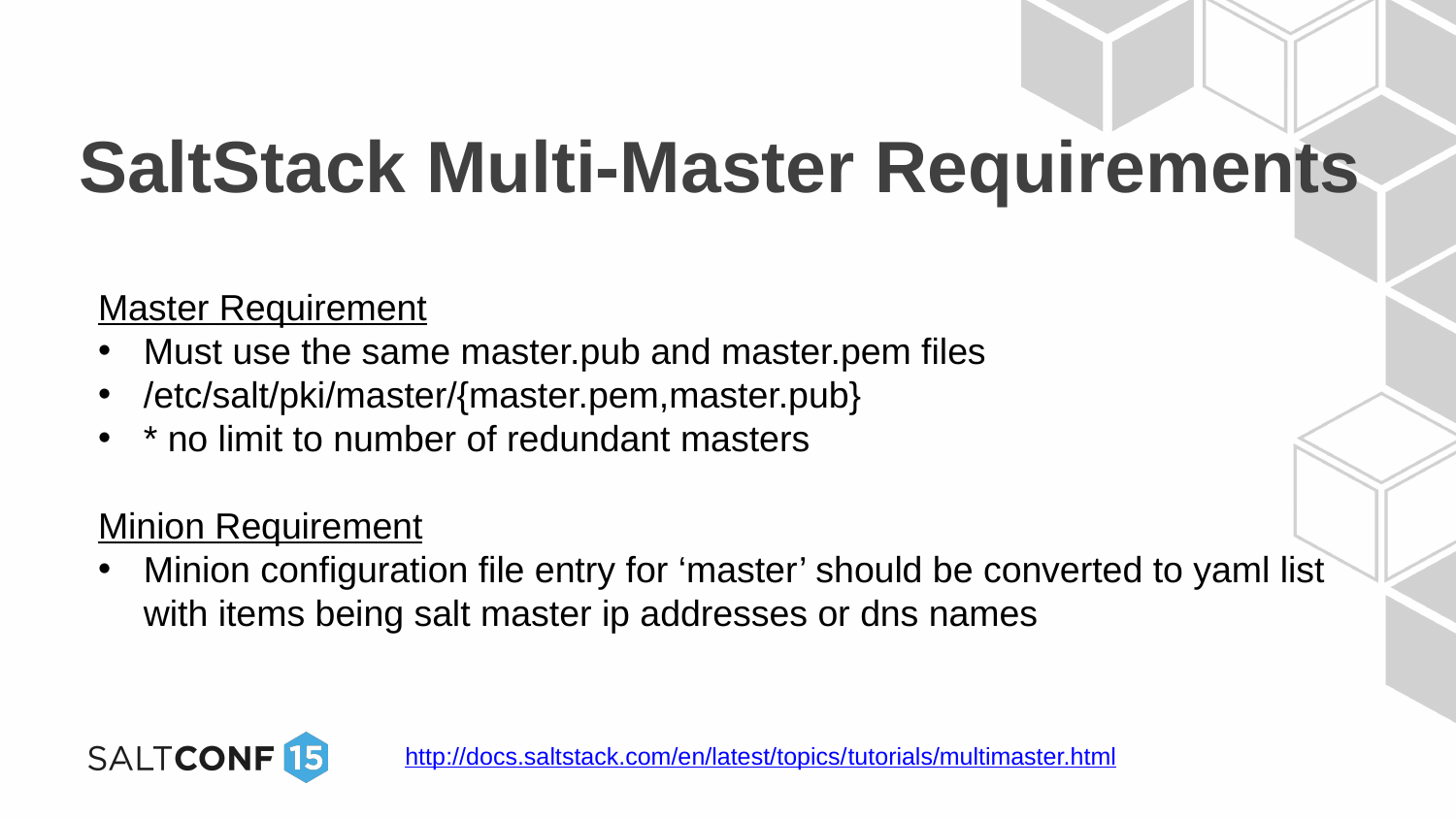

# SaltStack Multi-Master Requirements
Master Requirement
Must use the same master.pub and master.pem files
/etc/salt/pki/master/{master.pem,master.pub}
* no limit to number of redundant masters

Minion Requirement
Minion configuration file entry for ‘master’ should be converted to yaml list with items being salt master ip addresses or dns names

http://docs.saltstack.com/en/latest/topics/tutorials/multimaster.html